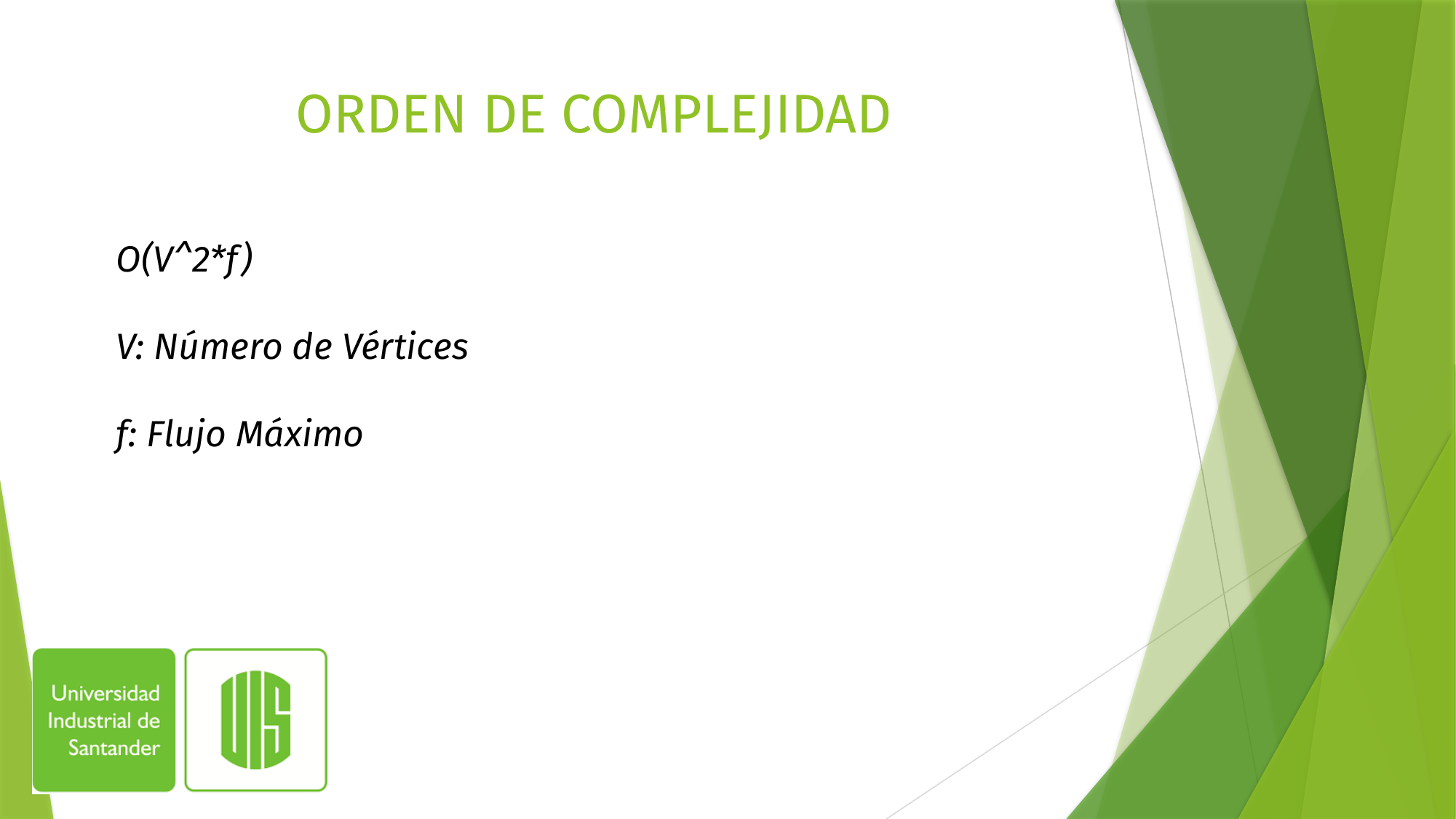

# ORDEN DE COMPLEJIDAD
O(V^2*f)

V: Número de Vértices

f: Flujo Máximo